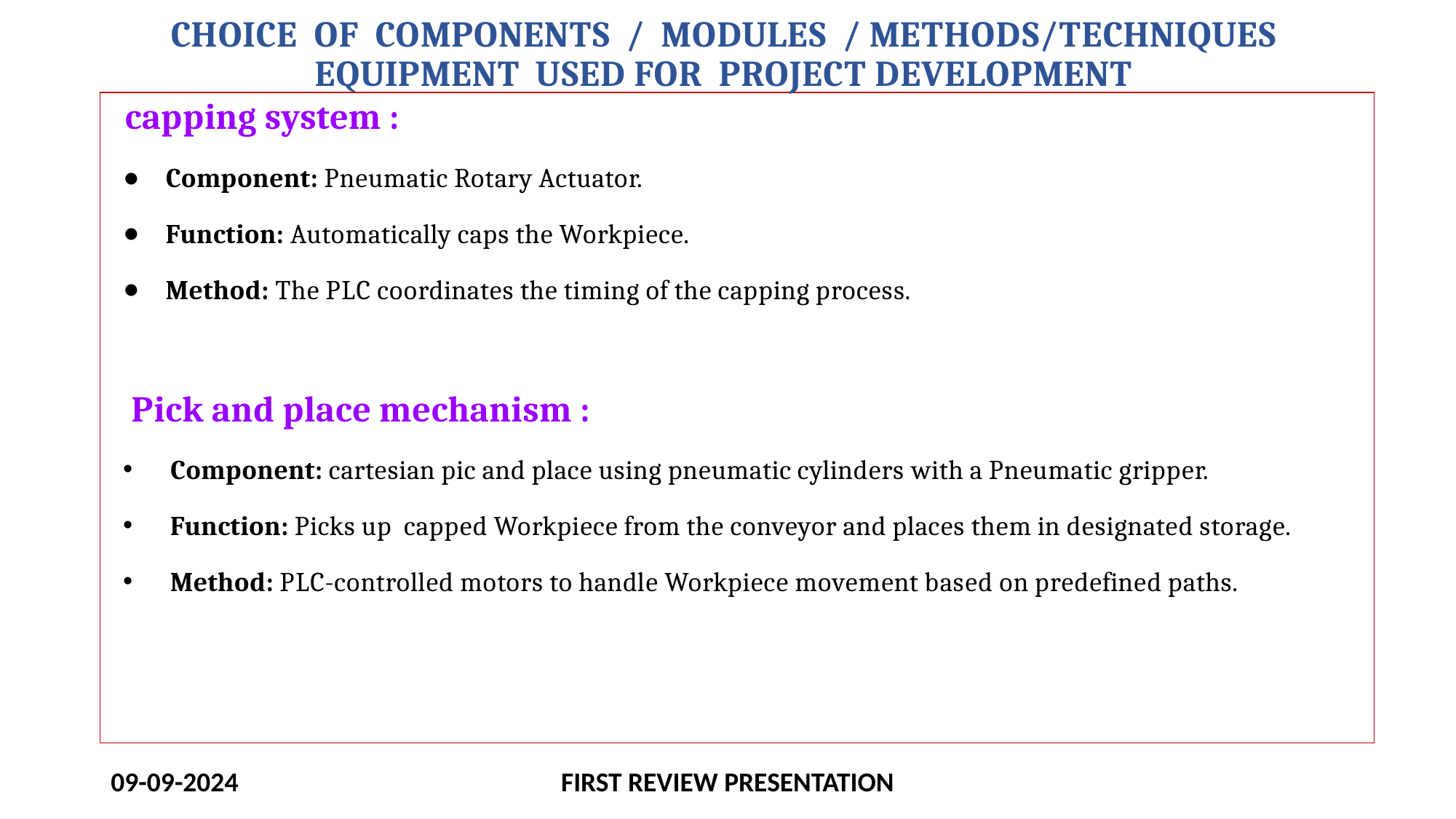

# CHOICE  OF  COMPONENTS  /  MODULES  / METHODS/TECHNIQUES EQUIPMENT  USED FOR  PROJECT DEVELOPMENT
  capping system :
Component: Pneumatic Rotary Actuator.
Function: Automatically caps the Workpiece.
Method: The PLC coordinates the timing of the capping process.

 Pick and place mechanism :
 Component: cartesian pic and place using pneumatic cylinders with a Pneumatic gripper.
 Function: Picks up  capped Workpiece from the conveyor and places them in designated storage.
 Method: PLC-controlled motors to handle Workpiece movement based on predefined paths.

09-09-2024
FIRST REVIEW PRESENTATION
14